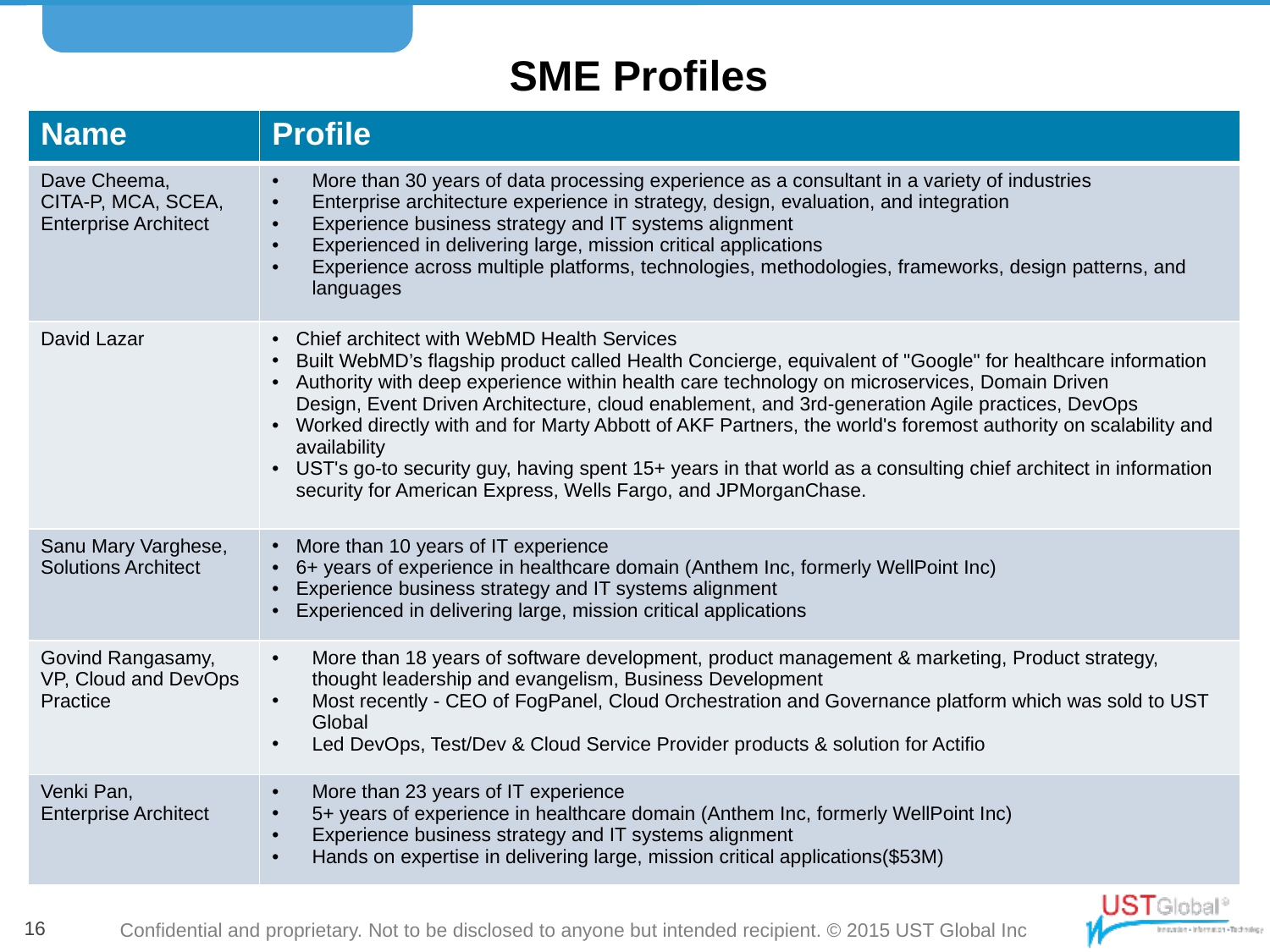

# SME Profiles
| Name | Profile |
| --- | --- |
| Dave Cheema, CITA-P, MCA, SCEA, Enterprise Architect | More than 30 years of data processing experience as a consultant in a variety of industries Enterprise architecture experience in strategy, design, evaluation, and integration Experience business strategy and IT systems alignment Experienced in delivering large, mission critical applications Experience across multiple platforms, technologies, methodologies, frameworks, design patterns, and languages |
| David Lazar | Chief architect with WebMD Health Services Built WebMD’s flagship product called Health Concierge, equivalent of "Google" for healthcare information Authority with deep experience within health care technology on microservices, Domain Driven Design, Event Driven Architecture, cloud enablement, and 3rd-generation Agile practices, DevOps  Worked directly with and for Marty Abbott of AKF Partners, the world's foremost authority on scalability and availability  UST's go-to security guy, having spent 15+ years in that world as a consulting chief architect in information security for American Express, Wells Fargo, and JPMorganChase. |
| Sanu Mary Varghese, Solutions Architect | More than 10 years of IT experience 6+ years of experience in healthcare domain (Anthem Inc, formerly WellPoint Inc) Experience business strategy and IT systems alignment Experienced in delivering large, mission critical applications |
| Govind Rangasamy, VP, Cloud and DevOps Practice | More than 18 years of software development, product management & marketing, Product strategy, thought leadership and evangelism, Business Development Most recently - CEO of FogPanel, Cloud Orchestration and Governance platform which was sold to UST Global Led DevOps, Test/Dev & Cloud Service Provider products & solution for Actifio |
| Venki Pan, Enterprise Architect | More than 23 years of IT experience 5+ years of experience in healthcare domain (Anthem Inc, formerly WellPoint Inc) Experience business strategy and IT systems alignment Hands on expertise in delivering large, mission critical applications($53M) |
16